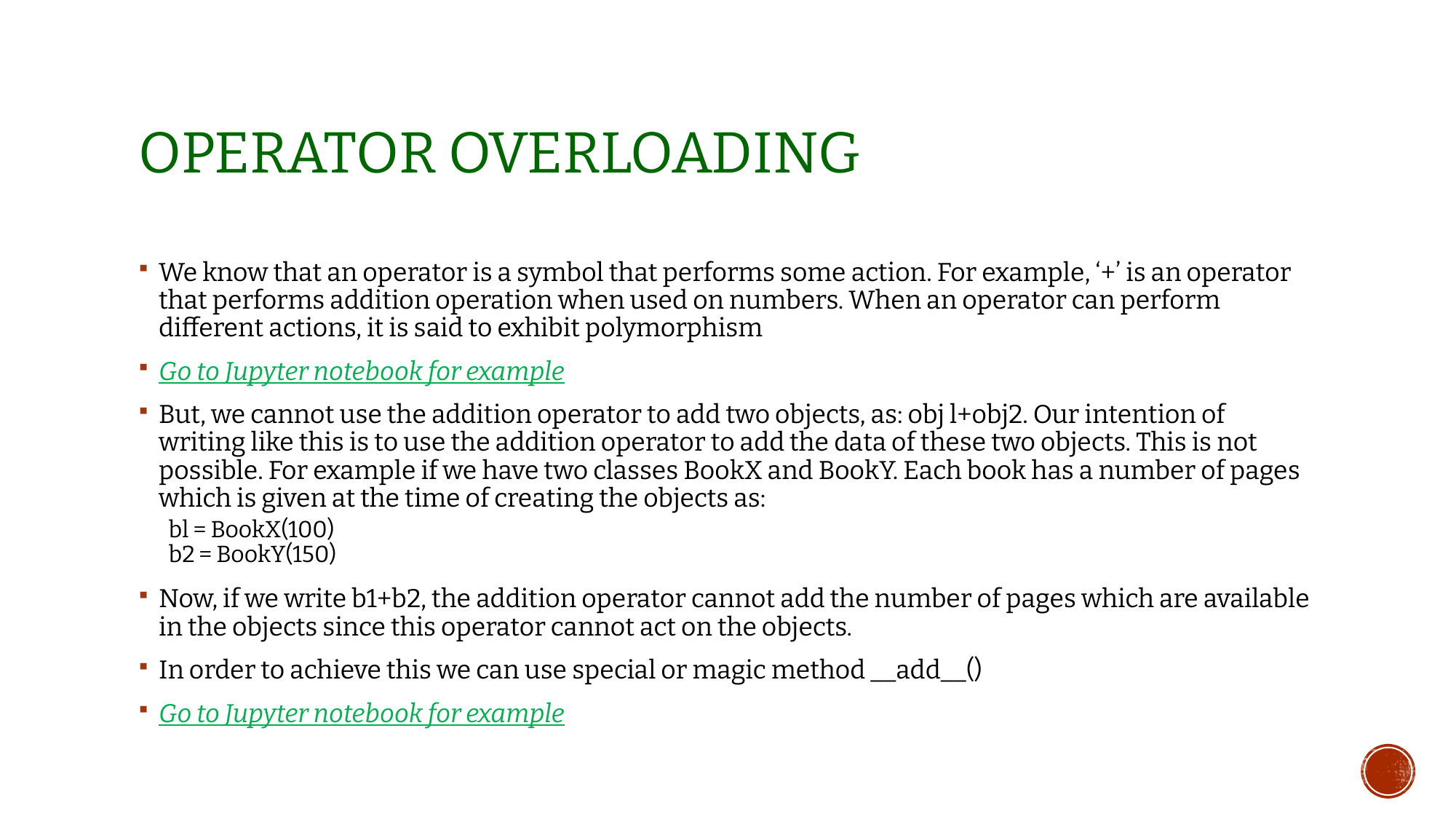

# Operator Overloading
We know that an operator is a symbol that performs some action. For example, ‘+’ is an operator that performs addition operation when used on numbers. When an operator can perform different actions, it is said to exhibit polymorphism
Go to Jupyter notebook for example
But, we cannot use the addition operator to add two objects, as: obj l+obj2. Our intention of writing like this is to use the addition operator to add the data of these two objects. This is not possible. For example if we have two classes BookX and BookY. Each book has a number of pages which is given at the time of creating the objects as:
bl = BookX(100)
b2 = BookY(150)
Now, if we write b1+b2, the addition operator cannot add the number of pages which are available in the objects since this operator cannot act on the objects.
In order to achieve this we can use special or magic method __add__()
Go to Jupyter notebook for example